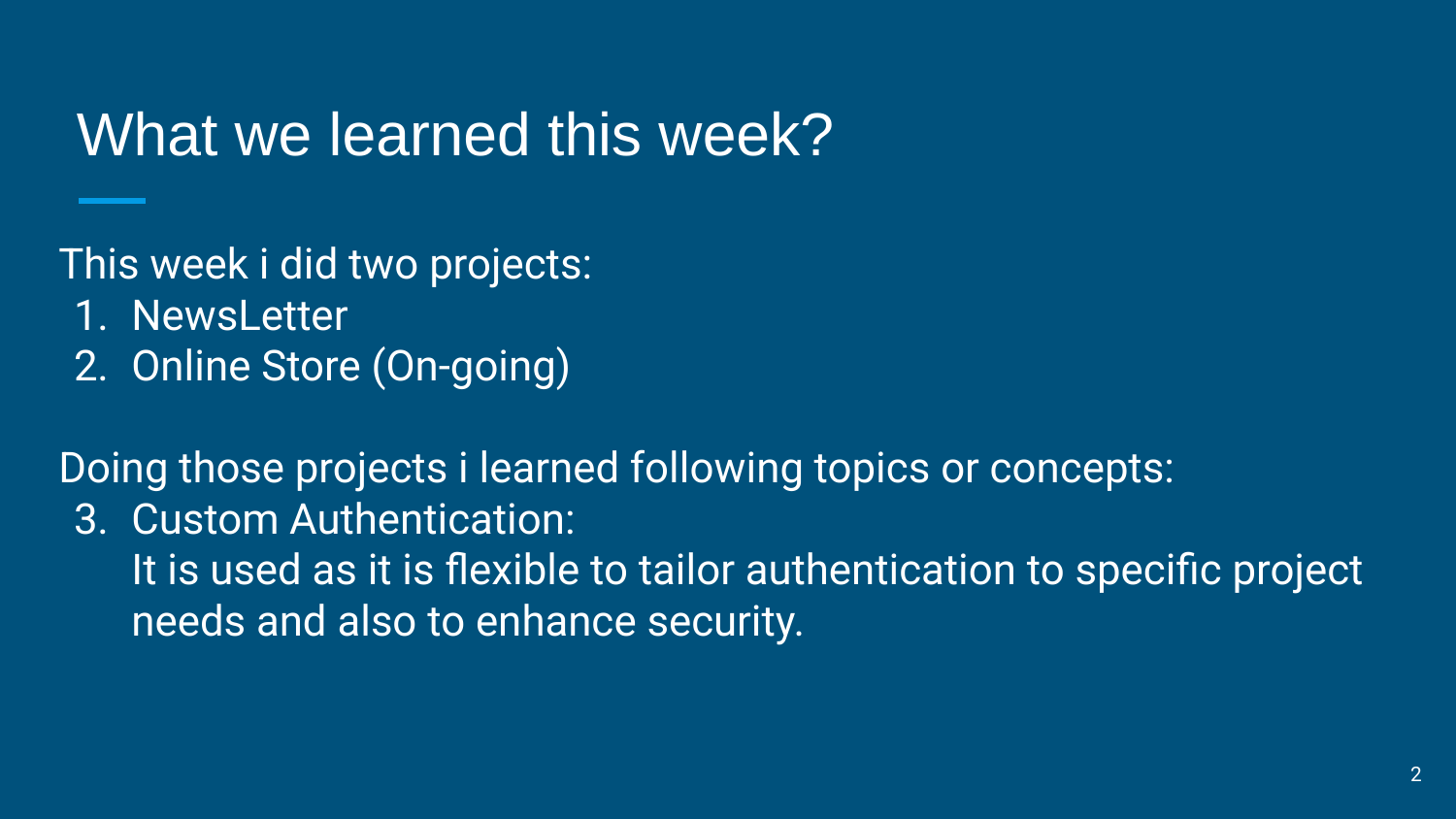

# What we learned this week?
This week i did two projects:
NewsLetter
Online Store (On-going)

Doing those projects i learned following topics or concepts:
Custom Authentication:
It is used as it is flexible to tailor authentication to specific project needs and also to enhance security.

2